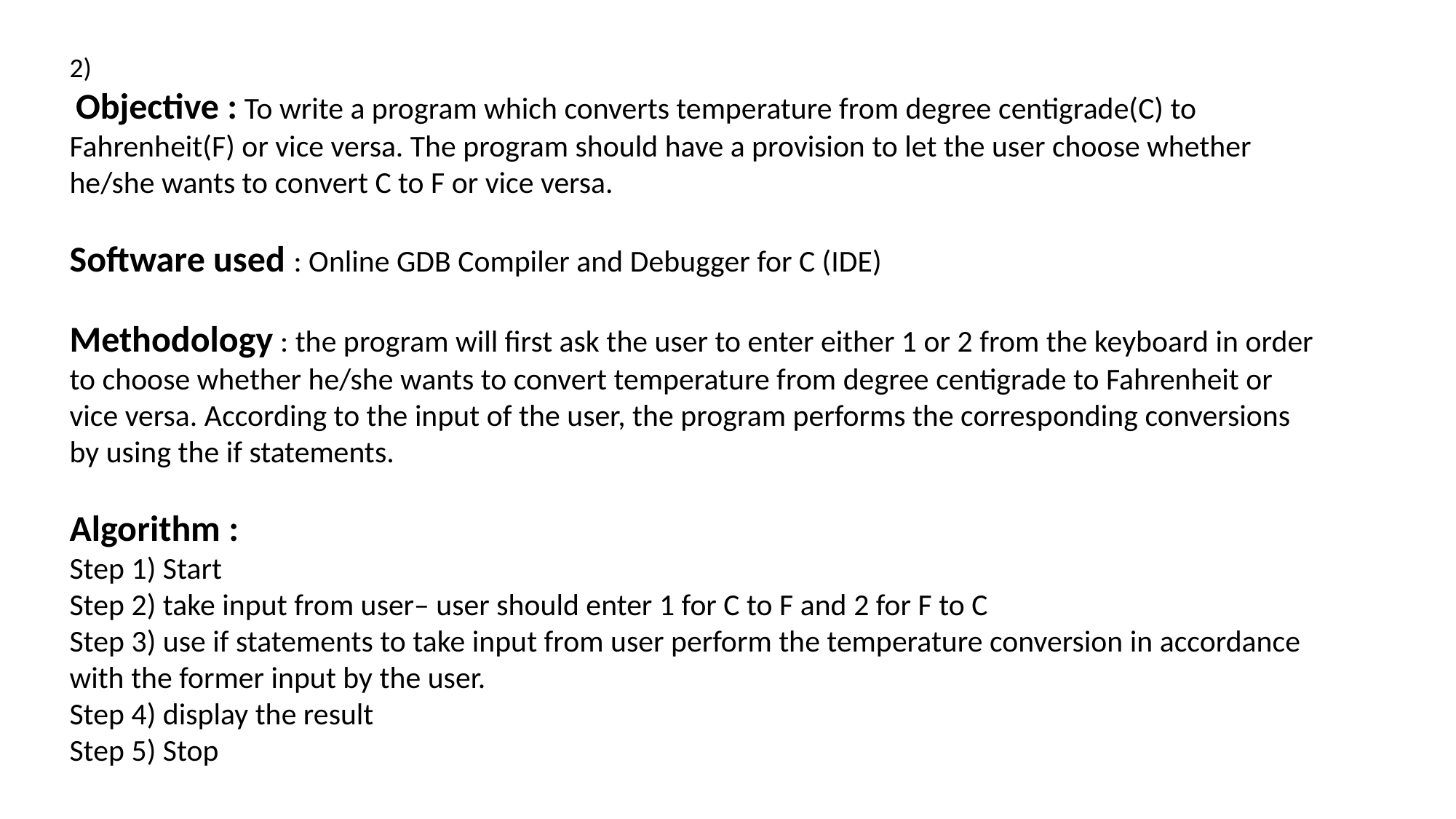

2)
 Objective : To write a program which converts temperature from degree centigrade(C) to Fahrenheit(F) or vice versa. The program should have a provision to let the user choose whether he/she wants to convert C to F or vice versa.

Software used : Online GDB Compiler and Debugger for C (IDE)

Methodology : the program will first ask the user to enter either 1 or 2 from the keyboard in order to choose whether he/she wants to convert temperature from degree centigrade to Fahrenheit or vice versa. According to the input of the user, the program performs the corresponding conversions by using the if statements.

Algorithm :
Step 1) Start
Step 2) take input from user– user should enter 1 for C to F and 2 for F to C
Step 3) use if statements to take input from user perform the temperature conversion in accordance with the former input by the user.
Step 4) display the result
Step 5) Stop